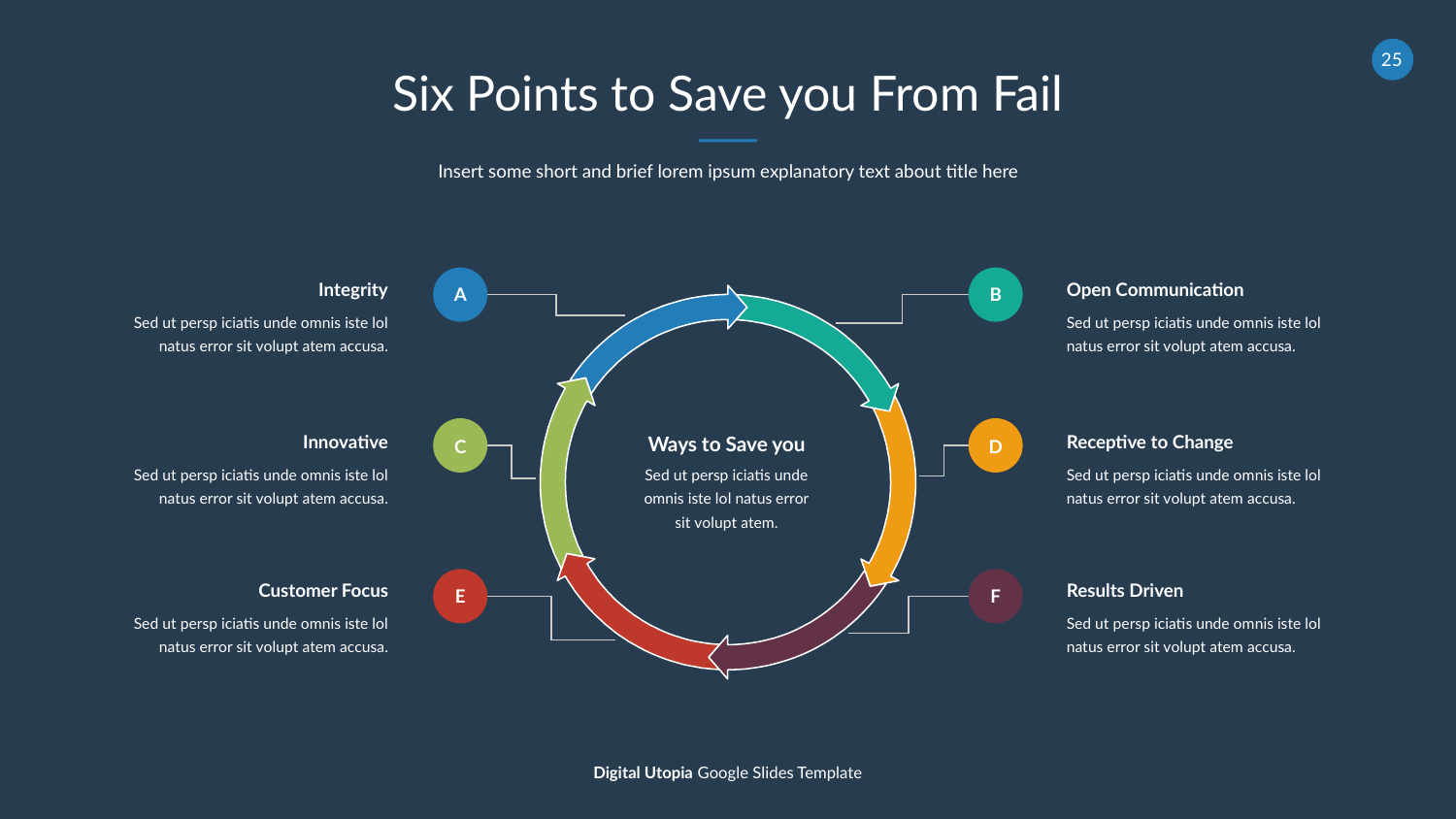

Six Points to Save you From Fail
Insert some short and brief lorem ipsum explanatory text about title here

A

B
Integrity
Open Communication

Ways to Save you
Sed ut persp iciatis unde omnis iste lol natus error sit volupt atem.

Sed ut persp iciatis unde omnis iste lol natus error sit volupt atem accusa.
Sed ut persp iciatis unde omnis iste lol natus error sit volupt atem accusa.

C

D
Innovative
Receptive to Change
Sed ut persp iciatis unde omnis iste lol natus error sit volupt atem accusa.
Sed ut persp iciatis unde omnis iste lol natus error sit volupt atem accusa.

E

F
Customer Focus
Results Driven
Sed ut persp iciatis unde omnis iste lol natus error sit volupt atem accusa.
Sed ut persp iciatis unde omnis iste lol natus error sit volupt atem accusa.